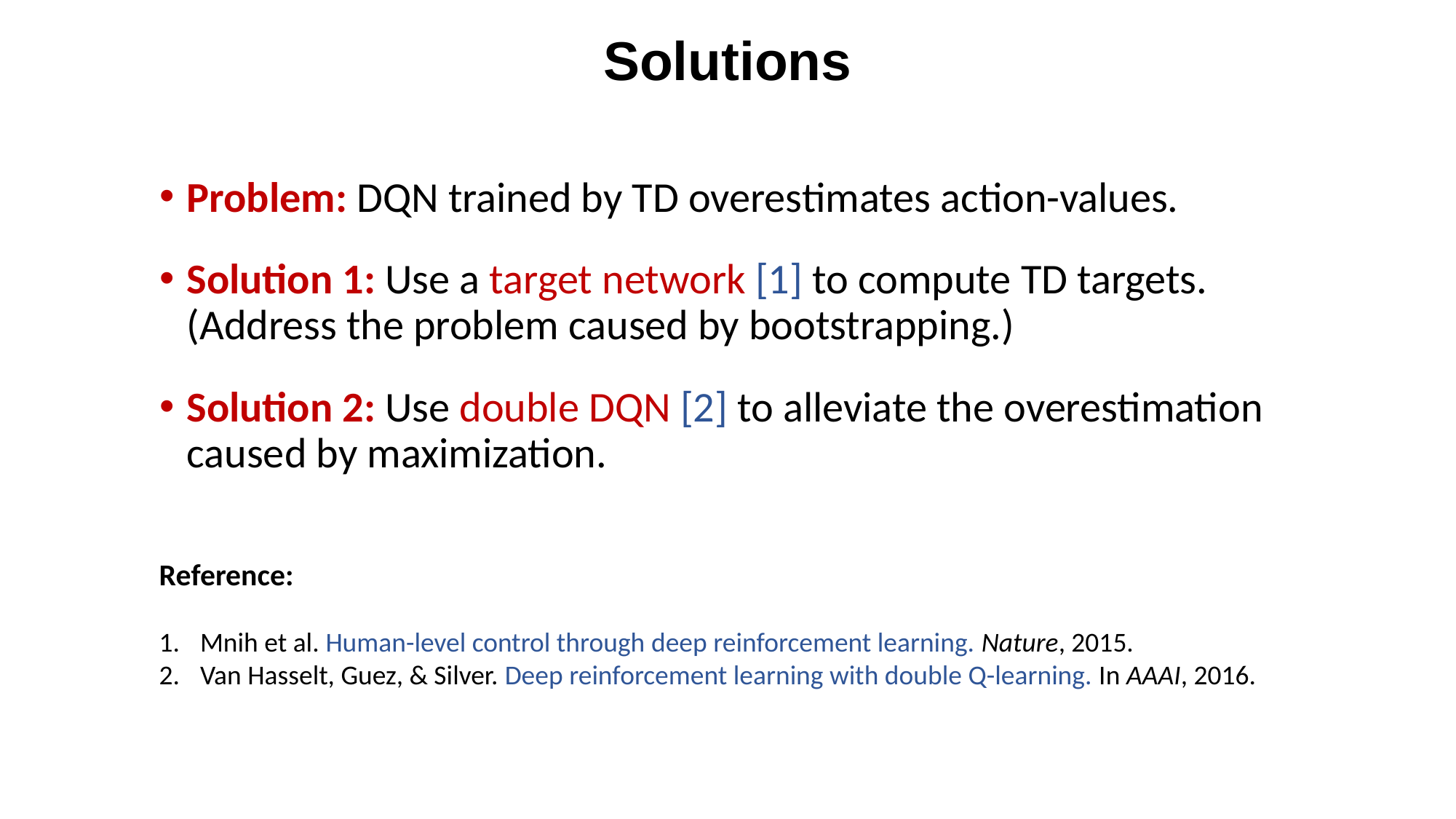

# Solutions
Problem: DQN trained by TD overestimates action-values.
Solution 1: Use a target network [1] to compute TD targets. (Address the problem caused by bootstrapping.)
Solution 2: Use double DQN [2] to alleviate the overestimation caused by maximization.
Reference:

Mnih et al. Human-level control through deep reinforcement learning. Nature, 2015.
Van Hasselt, Guez, & Silver. Deep reinforcement learning with double Q-learning. In AAAI, 2016.